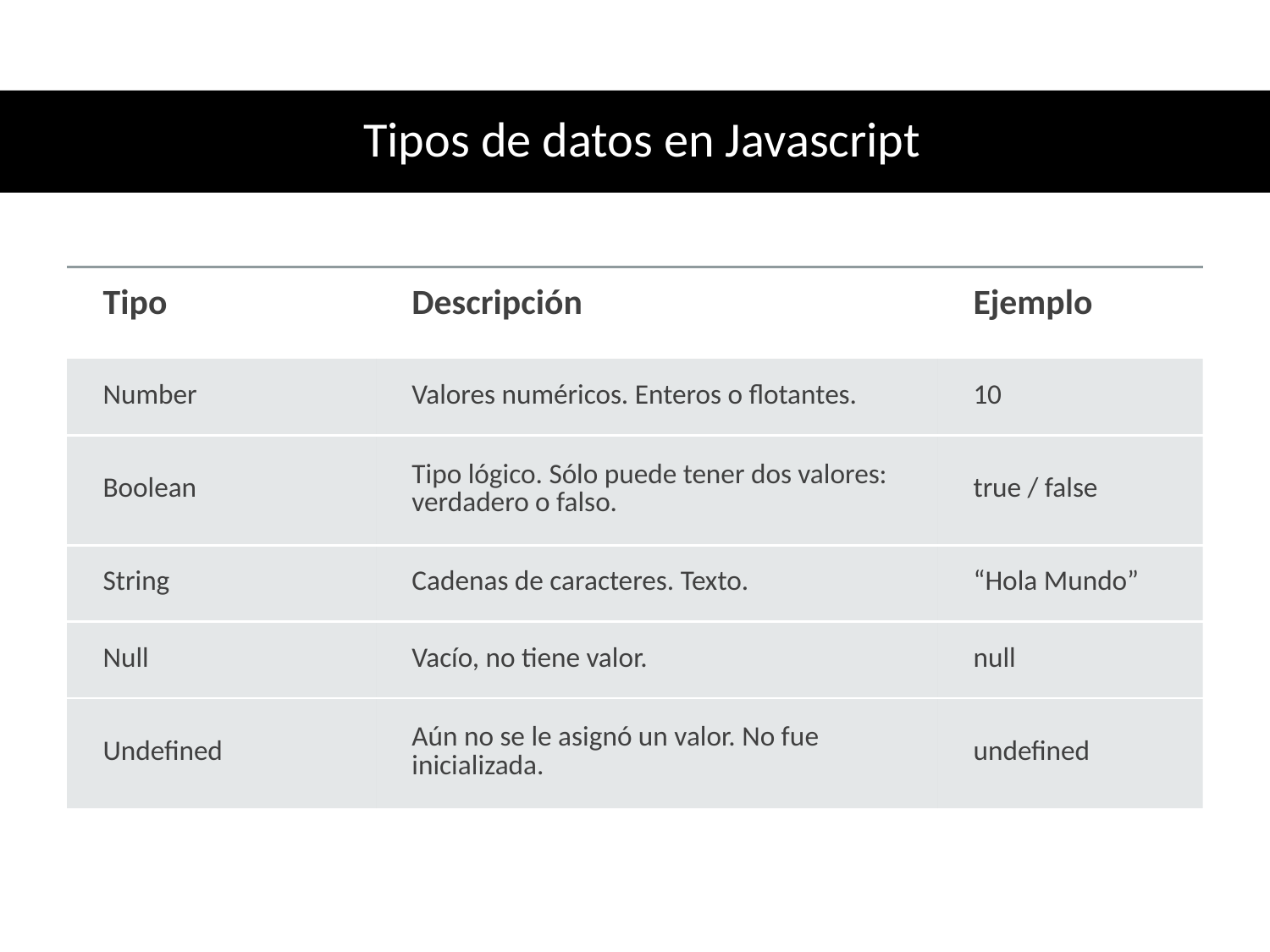

# Tipos de datos en Javascript

| Tipo | Descripción | Ejemplo |
| --- | --- | --- |
| Number | Valores numéricos. Enteros o flotantes. | 10 |
| Boolean | Tipo lógico. Sólo puede tener dos valores: verdadero o falso. | true / false |
| String | Cadenas de caracteres. Texto. | “Hola Mundo” |
| Null | Vacío, no tiene valor. | null |
| Undefined | Aún no se le asignó un valor. No fue inicializada. | undefined |